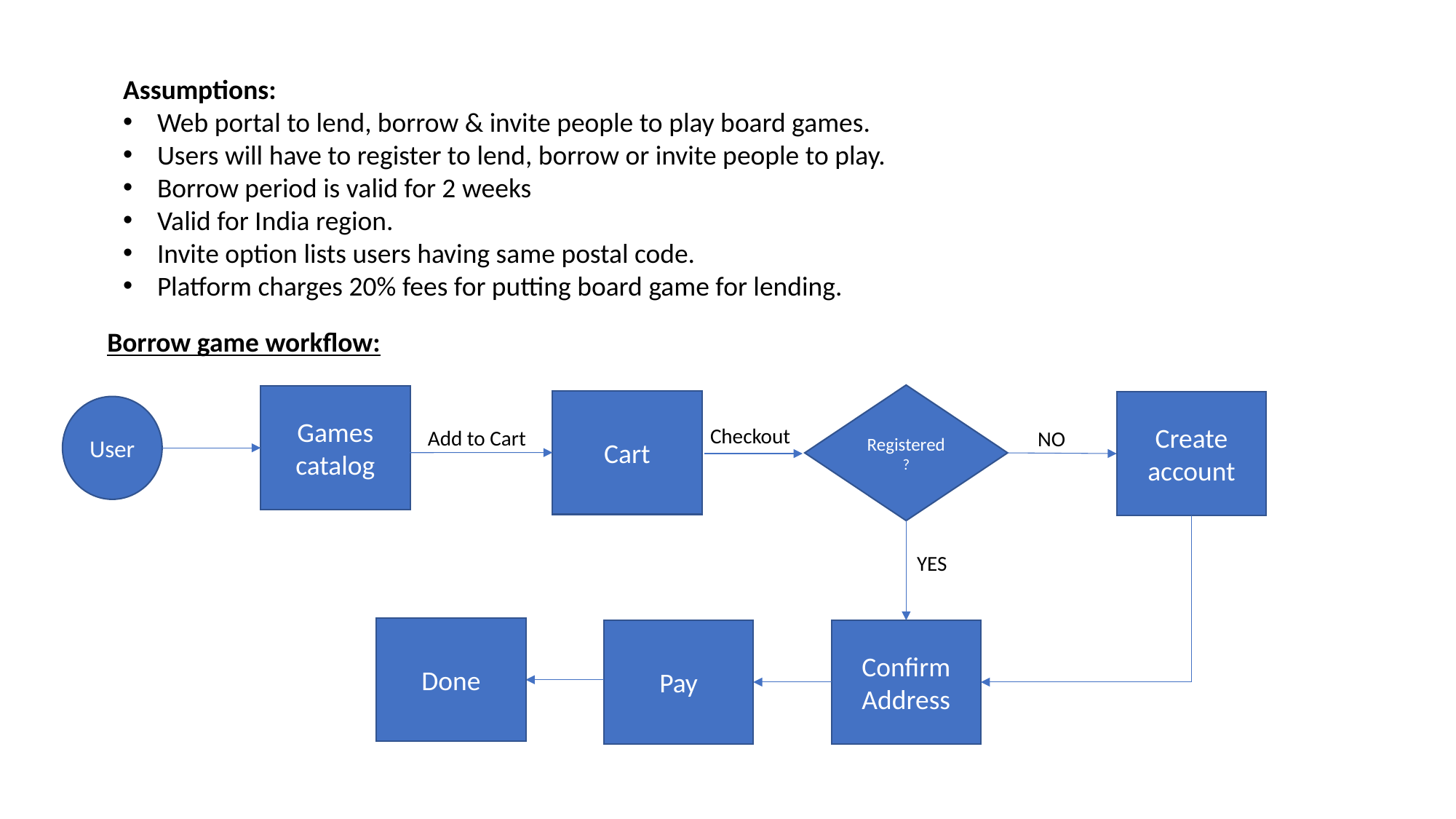

Assumptions:
Web portal to lend, borrow & invite people to play board games.
Users will have to register to lend, borrow or invite people to play.
Borrow period is valid for 2 weeks
Valid for India region.
Invite option lists users having same postal code.
Platform charges 20% fees for putting board game for lending.
Borrow game workflow:
Registered ?
Games catalog
Cart
Create account
User
Checkout
Add to Cart
NO
YES
Done
Pay
Confirm Address